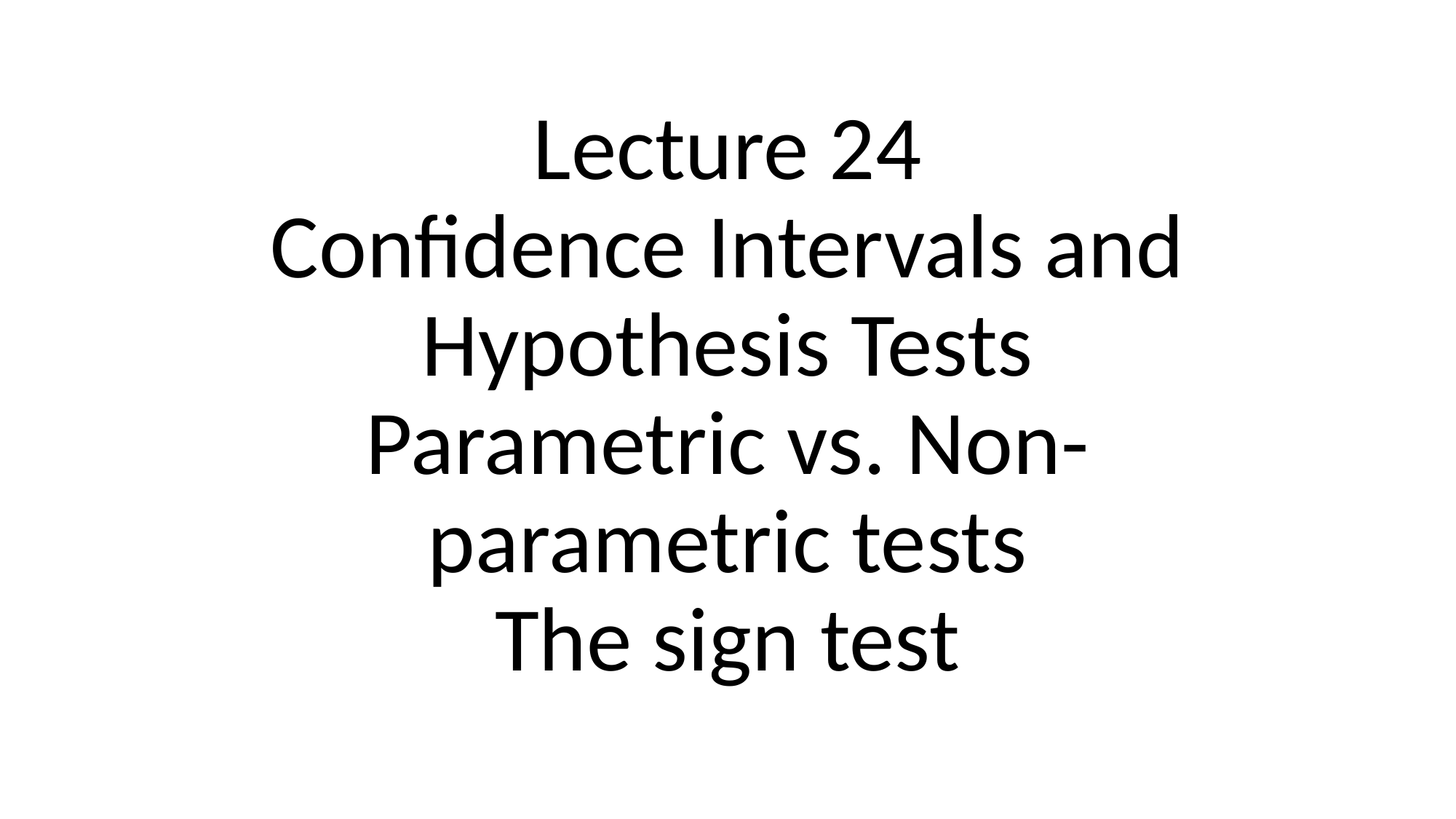

# Lecture 24 Confidence Intervals and Hypothesis Tests Parametric vs. Non-parametric tests The sign test